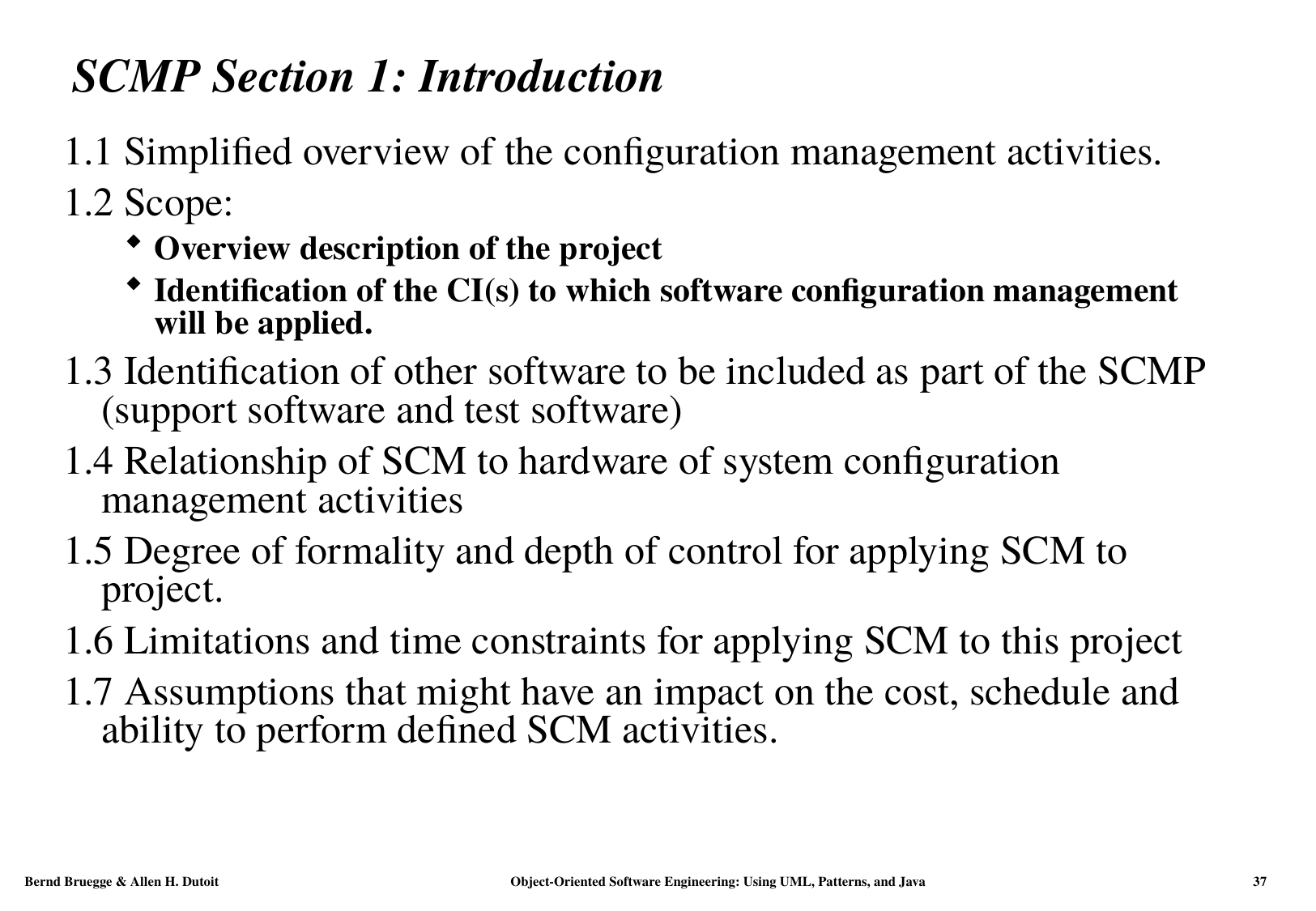

# SCMP Section 1: Introduction
1.1 Simplified overview of the configuration management activities.
1.2 Scope:
Overview description of the project
Identification of the CI(s) to which software configuration management will be applied.
1.3 Identification of other software to be included as part of the SCMP (support software and test software)
1.4 Relationship of SCM to hardware of system configuration management activities
1.5 Degree of formality and depth of control for applying SCM to project.
1.6 Limitations and time constraints for applying SCM to this project
1.7 Assumptions that might have an impact on the cost, schedule and ability to perform defined SCM activities.